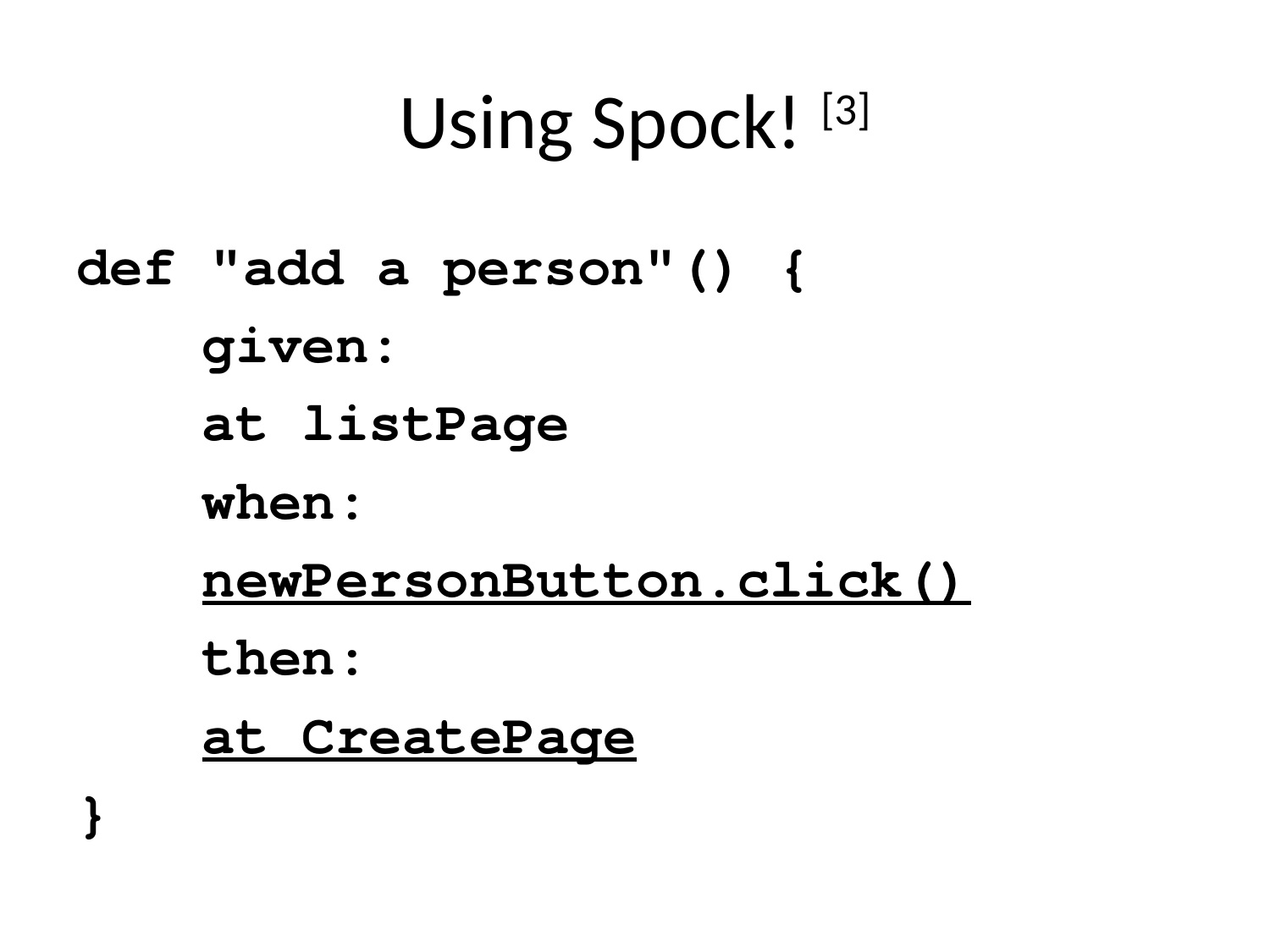

# Using Spock! [3]
def "add a person"() {
	given:
		at listPage
	when:
		newPersonButton.click()
	then:
		at CreatePage
}